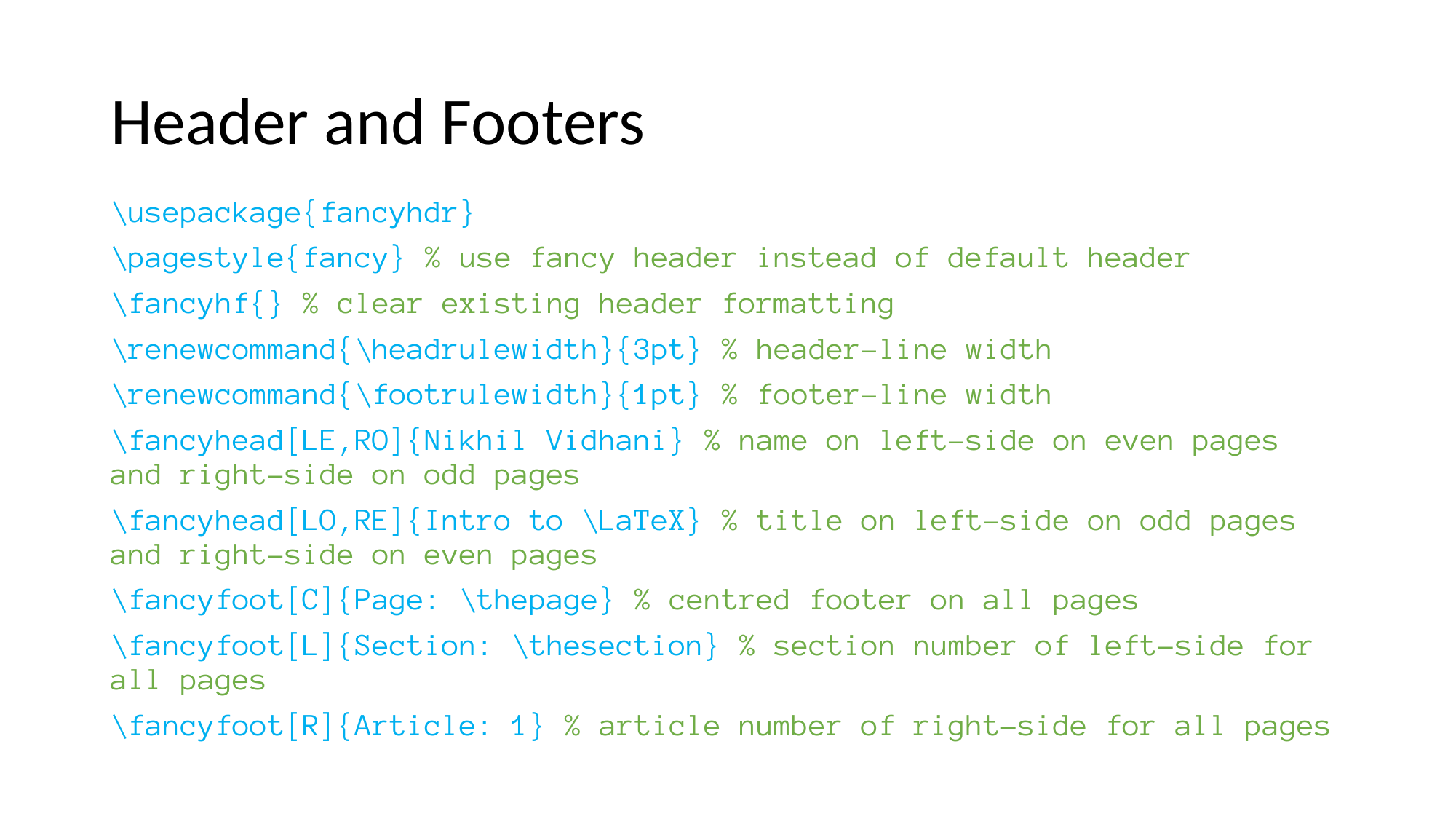

# Header and Footers
\usepackage{fancyhdr}
\pagestyle{fancy} % use fancy header instead of default header
\fancyhf{} % clear existing header formatting
\renewcommand{\headrulewidth}{3pt} % header-line width
\renewcommand{\footrulewidth}{1pt} % footer-line width
\fancyhead[LE,RO]{Nikhil Vidhani} % name on left-side on even pages and right-side on odd pages
\fancyhead[LO,RE]{Intro to \LaTeX} % title on left-side on odd pages and right-side on even pages
\fancyfoot[C]{Page: \thepage} % centred footer on all pages
\fancyfoot[L]{Section: \thesection} % section number of left-side for all pages
\fancyfoot[R]{Article: 1} % article number of right-side for all pages